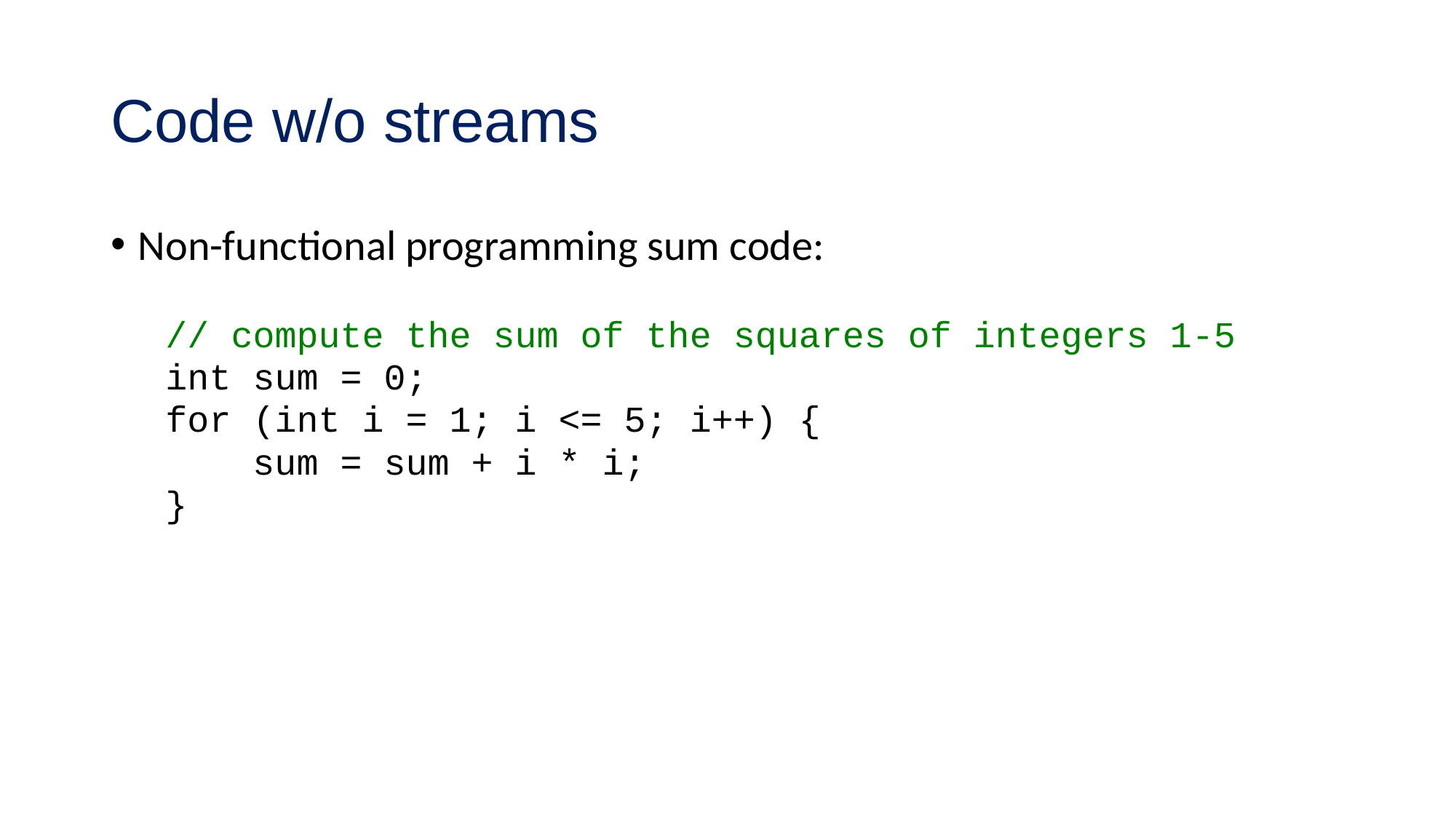

# Code w/o streams
Non-functional programming sum code:

// compute the sum of the squares of integers 1-5
int sum = 0;
for (int i = 1; i <= 5; i++) {
    sum = sum + i * i;
}